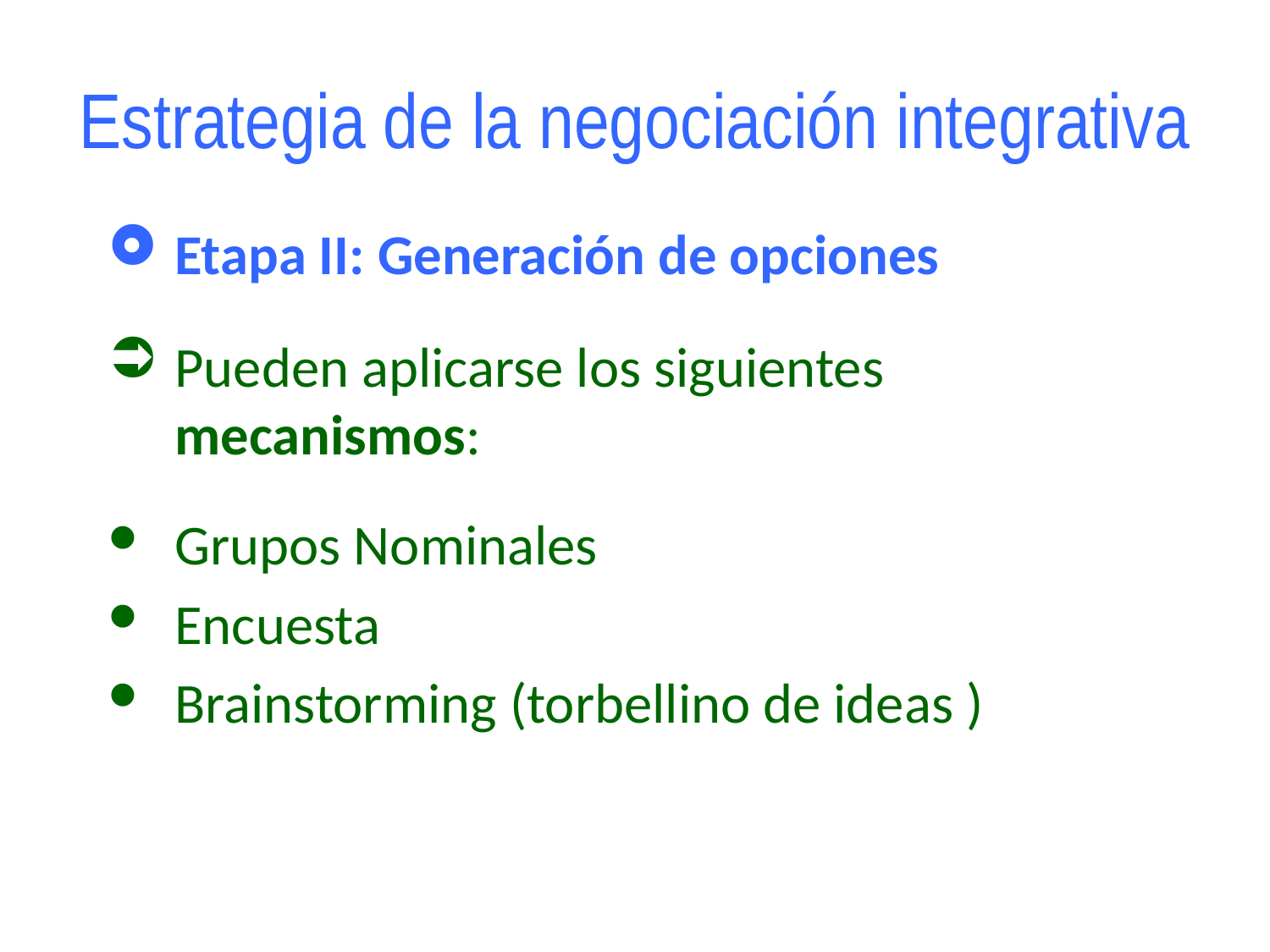

# Estrategia de la negociación integrativa
Etapa II: Generación de opciones

Pueden aplicarse los siguientes mecanismos:

Grupos Nominales
Encuesta
Brainstorming (torbellino de ideas )